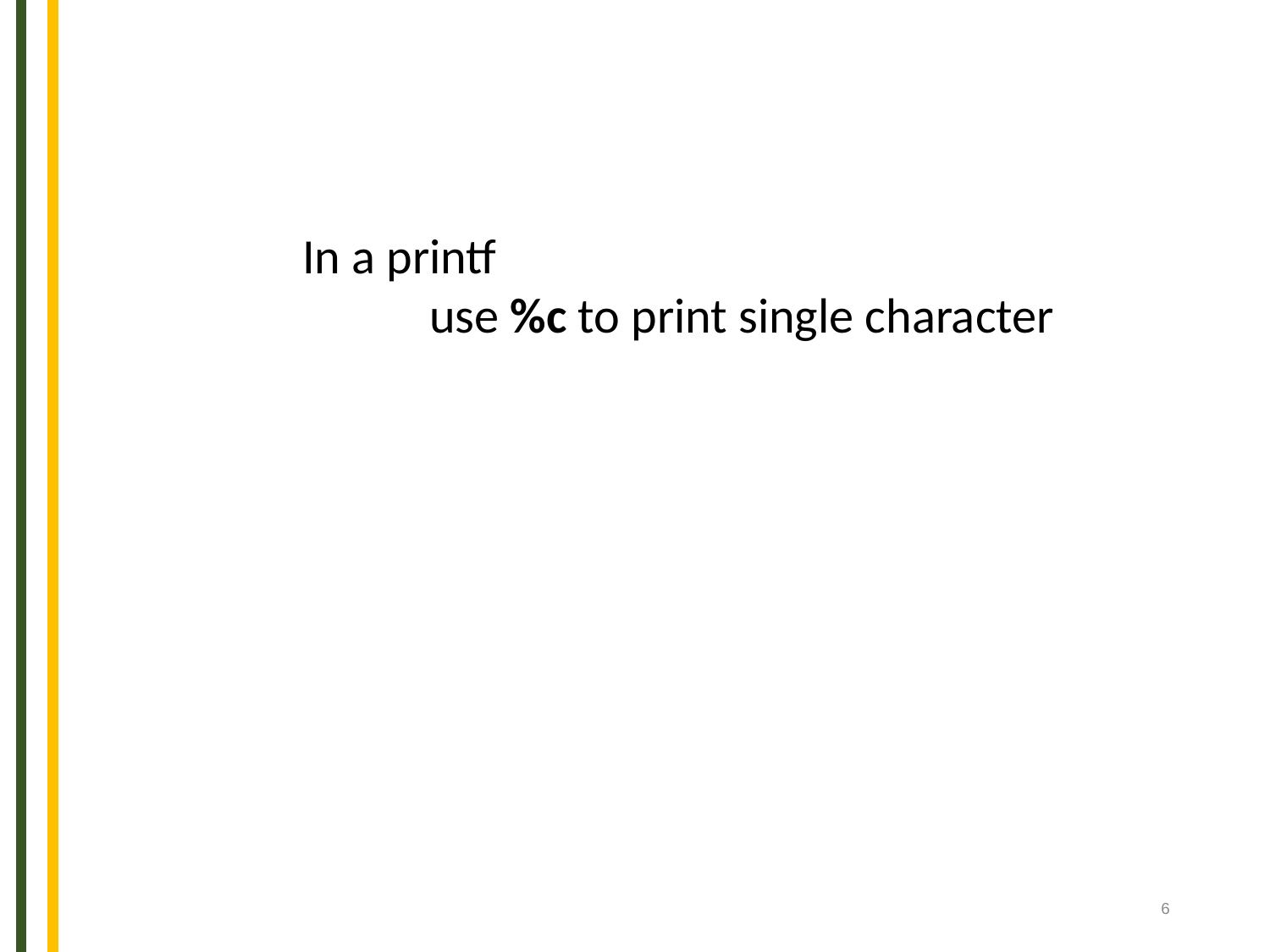

In a printf
	use %c to print single character

6